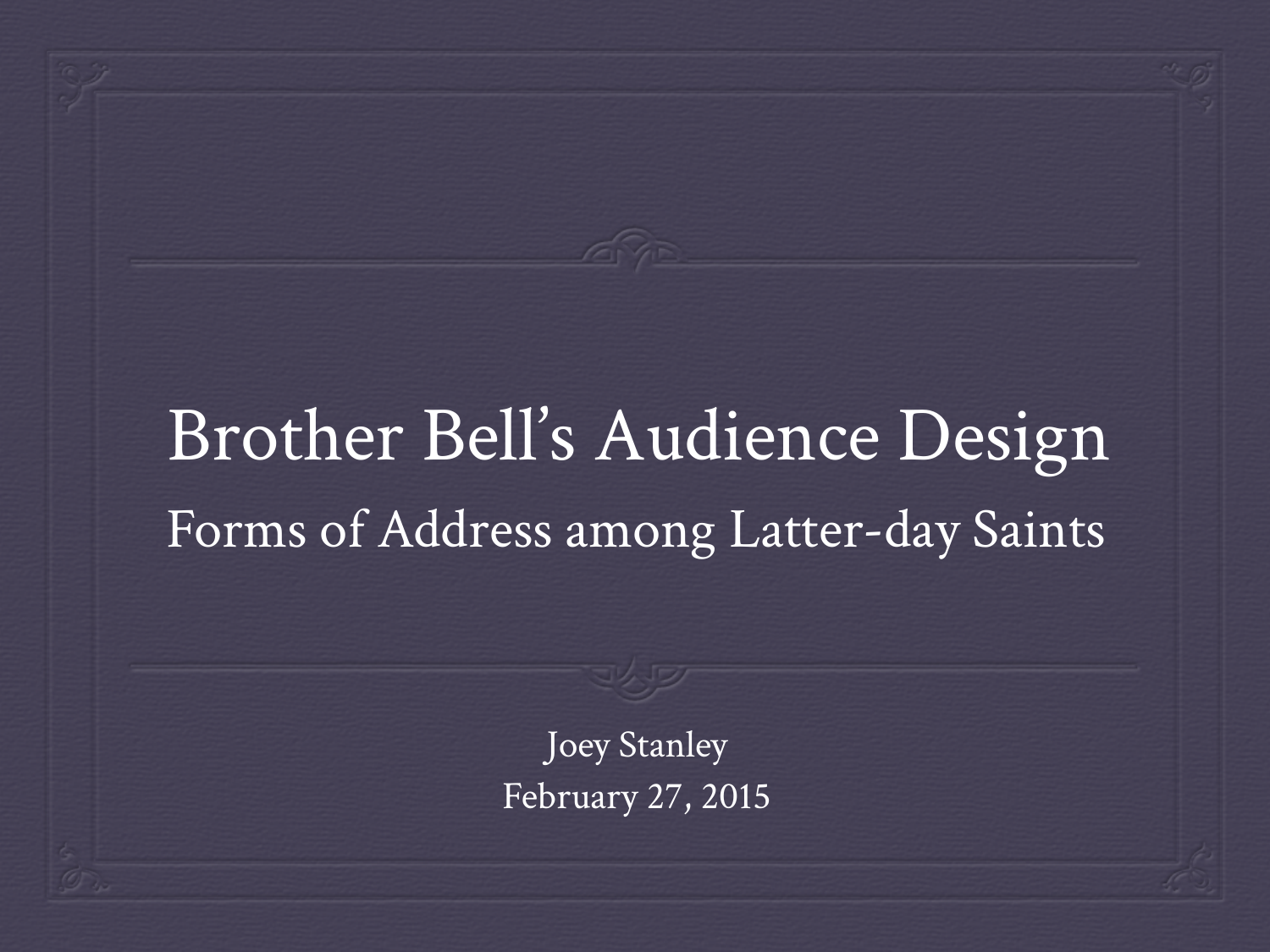

# Brother Bell’s Audience Design
Forms of Address among Latter-day Saints
Joey Stanley
February 27, 2015